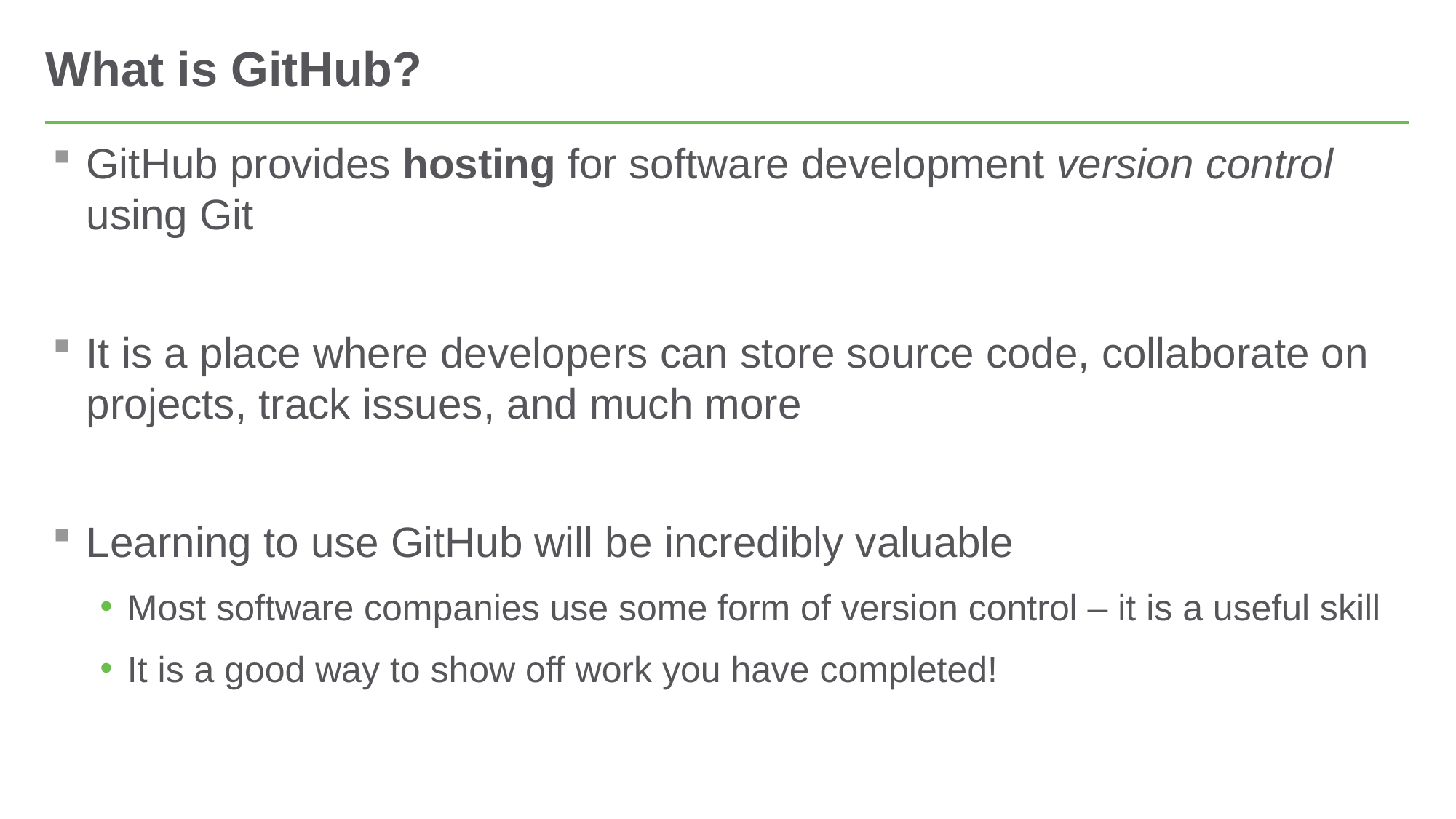

# What is GitHub?
GitHub provides hosting for software development version control using Git

It is a place where developers can store source code, collaborate on projects, track issues, and much more

Learning to use GitHub will be incredibly valuable
Most software companies use some form of version control – it is a useful skill
It is a good way to show off work you have completed!